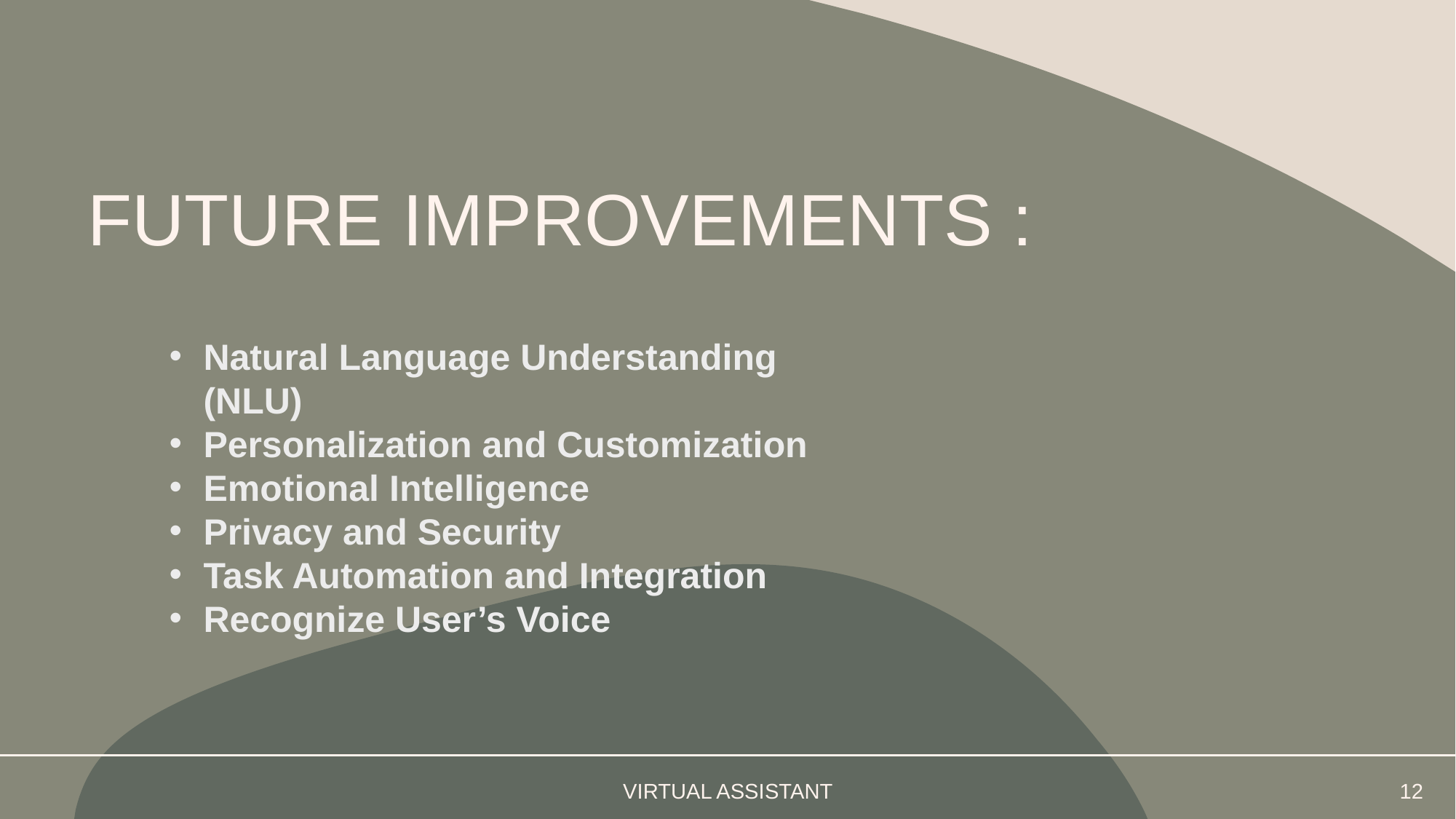

# FUTURE IMPROVEMENTS :
Natural Language Understanding (NLU)
Personalization and Customization
Emotional Intelligence
Privacy and Security
Task Automation and Integration
Recognize User’s Voice
VIRTUAL ASSISTANT
12